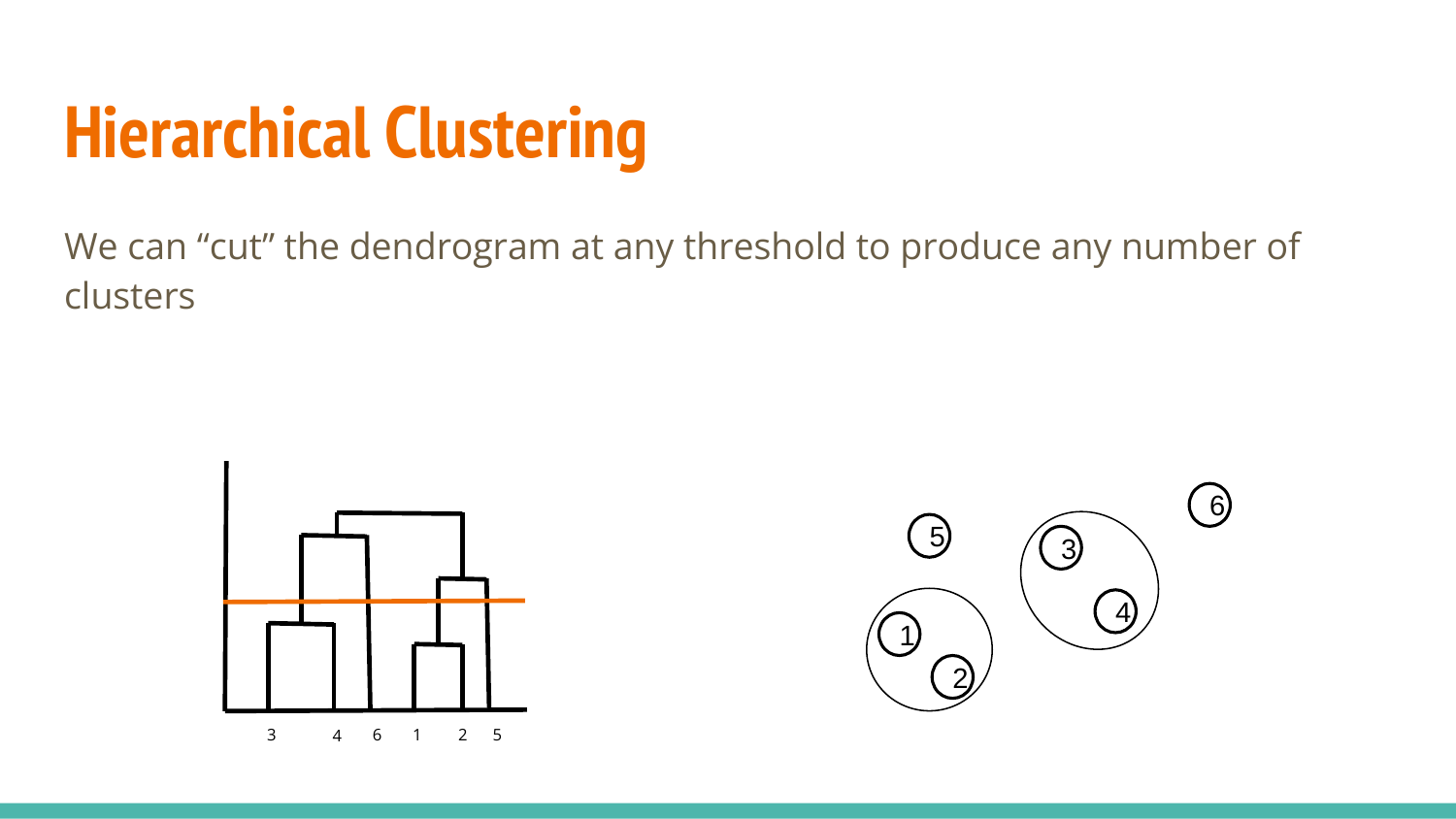

# Hierarchical Clustering
We can “cut” the dendrogram at any threshold to produce any number of clusters
6
5

3

4
1
2
6
2
3
1
5
4